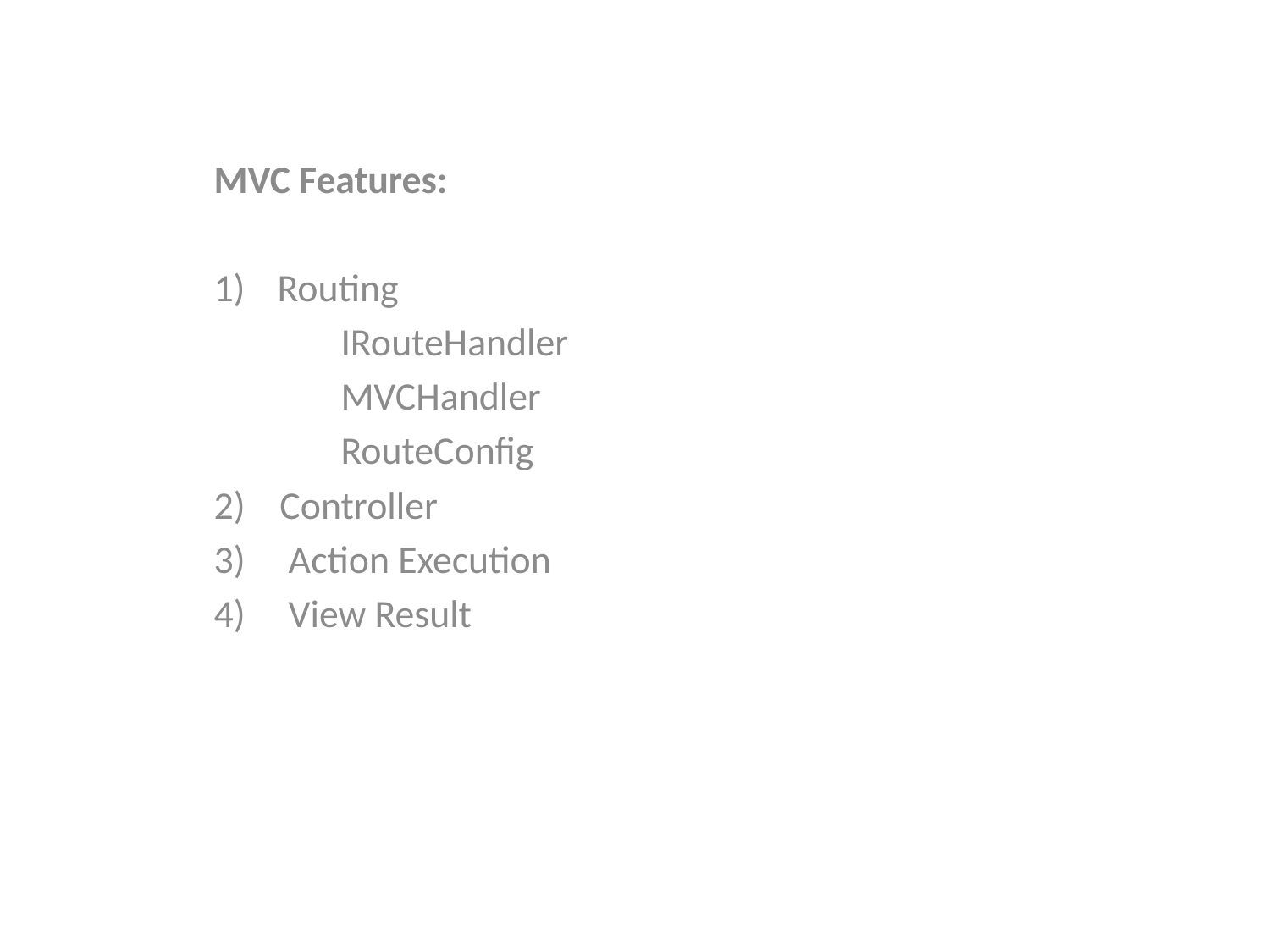

MVC Features:

Routing
	IRouteHandler
	MVCHandler
	RouteConfig
2)    Controller
3)     Action Execution
4)     View Result